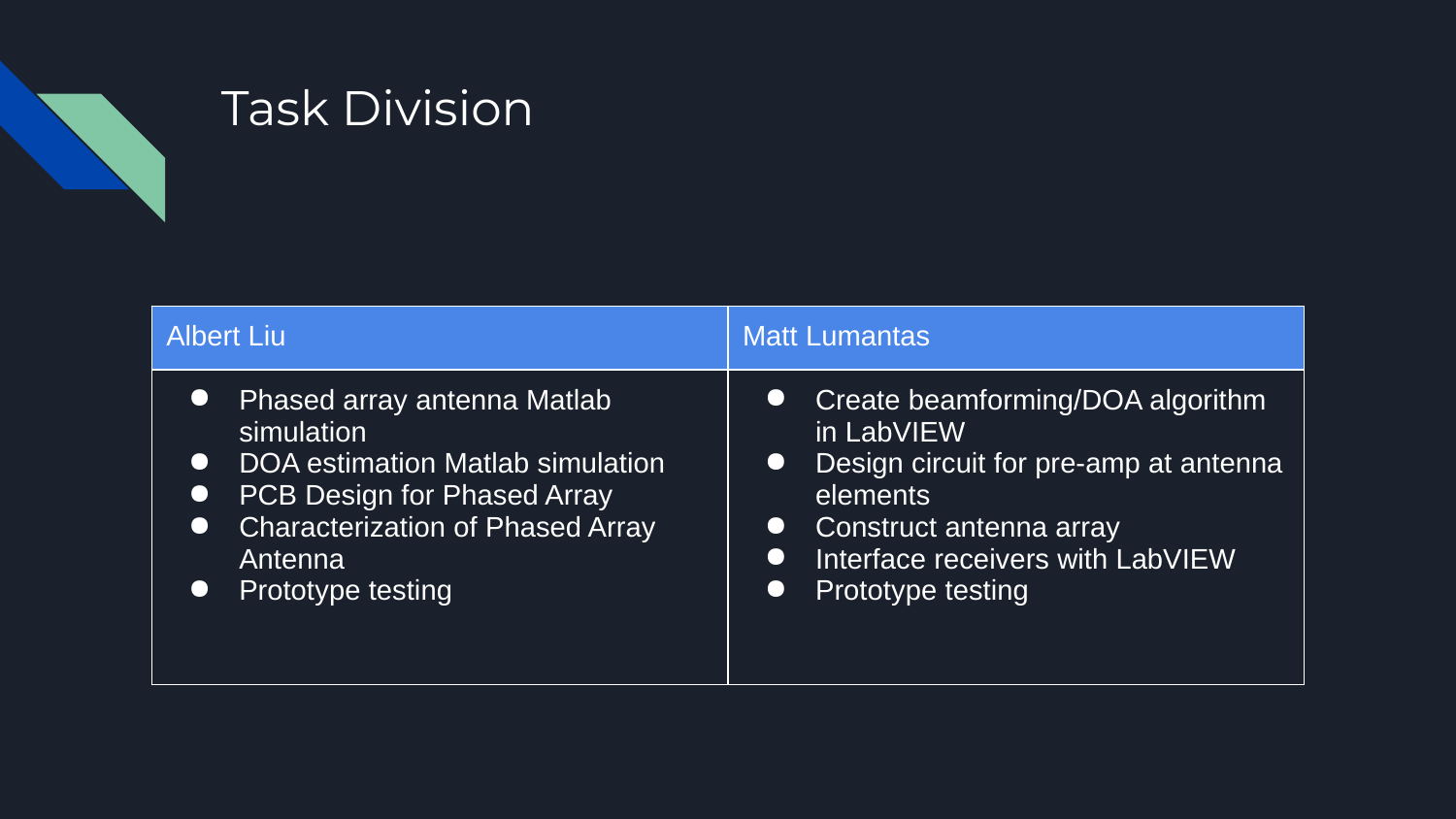

# Task Division
| Albert Liu | Matt Lumantas |
| --- | --- |
| Phased array antenna Matlab simulation DOA estimation Matlab simulation PCB Design for Phased Array Characterization of Phased Array Antenna Prototype testing | Create beamforming/DOA algorithm in LabVIEW Design circuit for pre-amp at antenna elements Construct antenna array Interface receivers with LabVIEW Prototype testing |